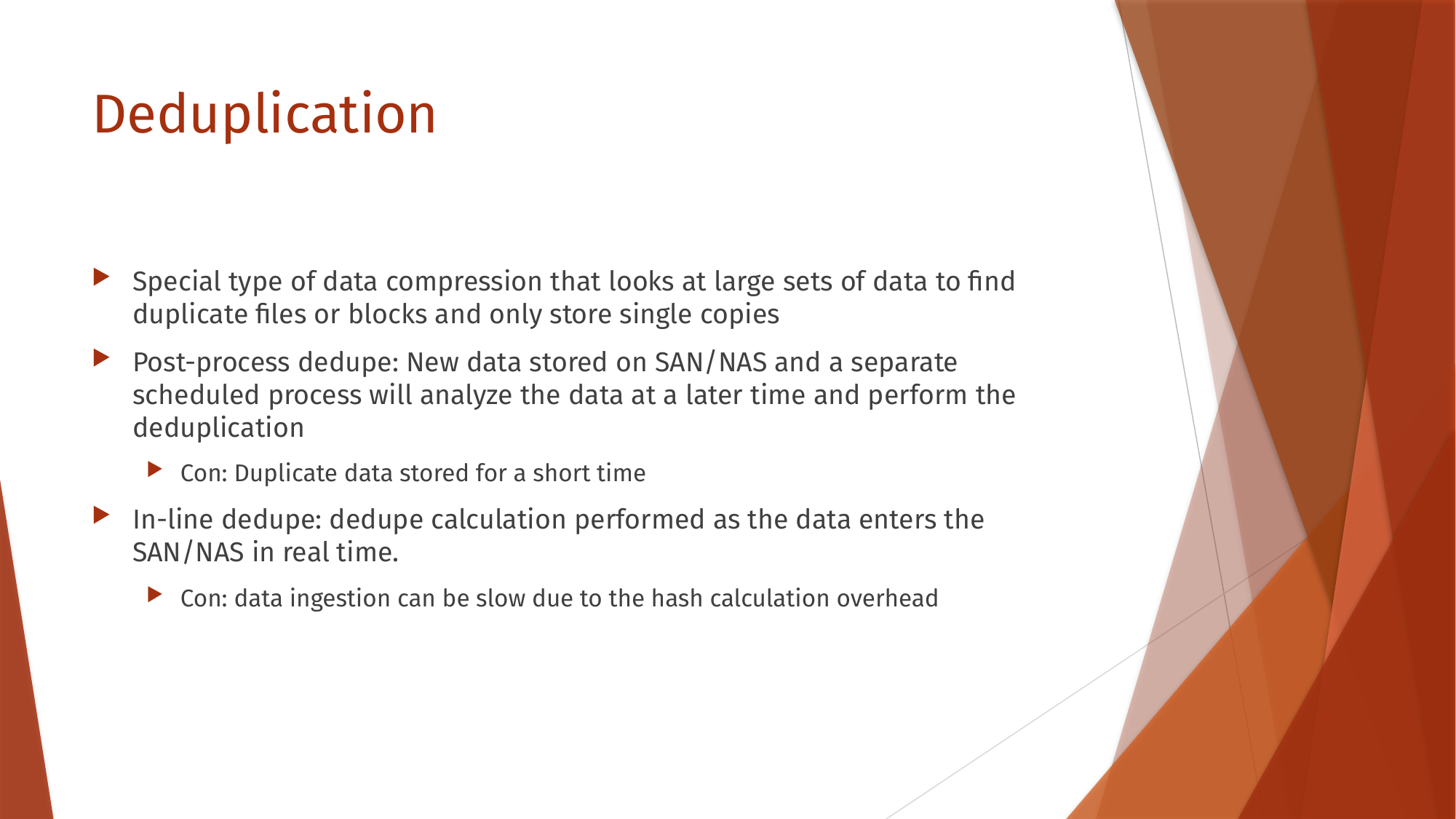

# Deduplication
Special type of data compression that looks at large sets of data to find duplicate files or blocks and only store single copies
Post-process dedupe: New data stored on SAN/NAS and a separate scheduled process will analyze the data at a later time and perform the deduplication
Con: Duplicate data stored for a short time
In-line dedupe: dedupe calculation performed as the data enters the SAN/NAS in real time.
Con: data ingestion can be slow due to the hash calculation overhead